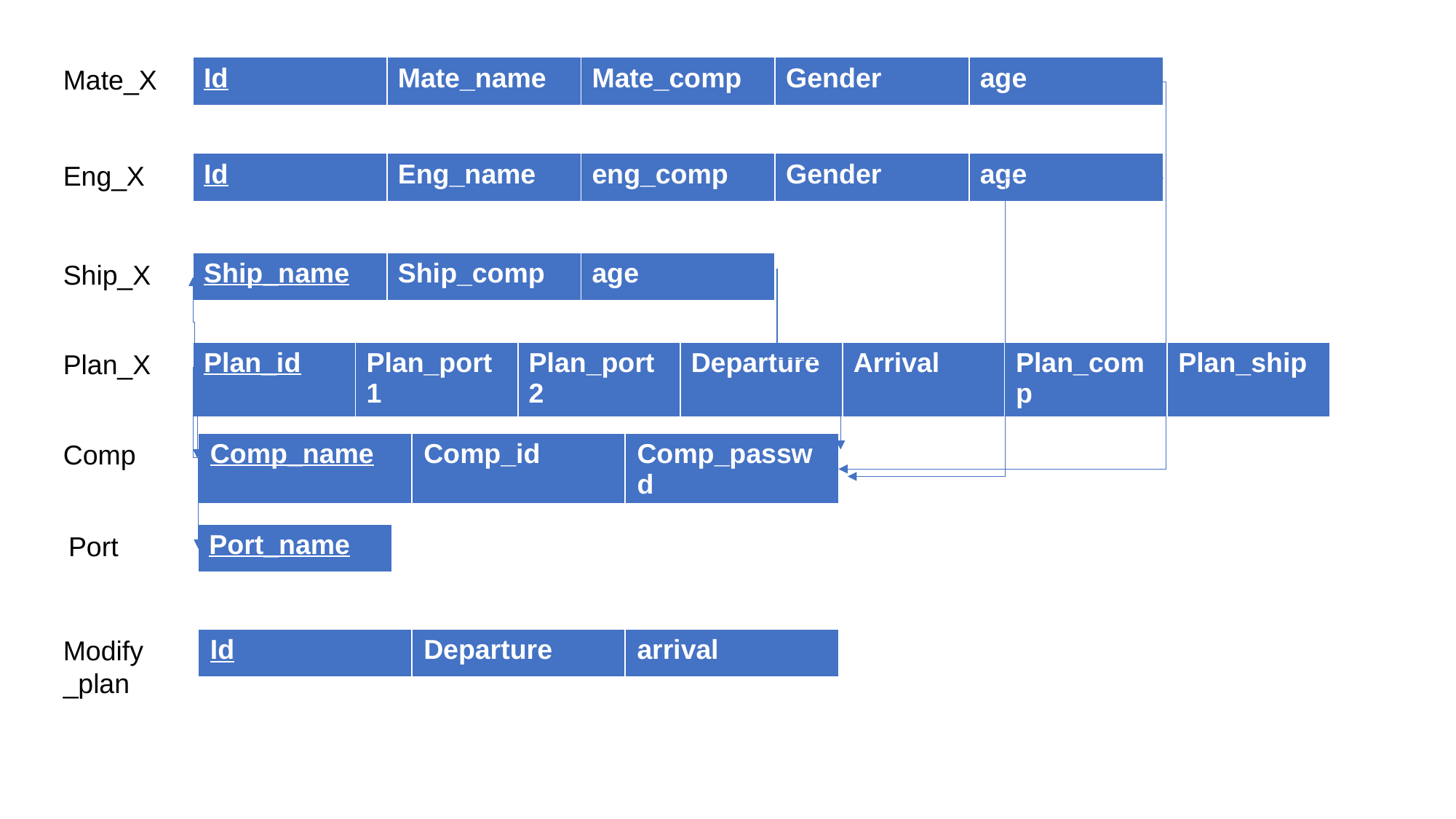

Mate_X
| Id | Mate\_name | Mate\_comp | Gender | age |
| --- | --- | --- | --- | --- |
Eng_X
| Id | Eng\_name | eng\_comp | Gender | age |
| --- | --- | --- | --- | --- |
Ship_X
| Ship\_name | Ship\_comp | age |
| --- | --- | --- |
Plan_X
| Plan\_id | Plan\_port1 | Plan\_port2 | Departure | Arrival | Plan\_comp | Plan\_ship |
| --- | --- | --- | --- | --- | --- | --- |
Comp
| Comp\_name | Comp\_id | Comp\_passwd |
| --- | --- | --- |
Port
| Port\_name |
| --- |
Modify
_plan
| Id | Departure | arrival |
| --- | --- | --- |